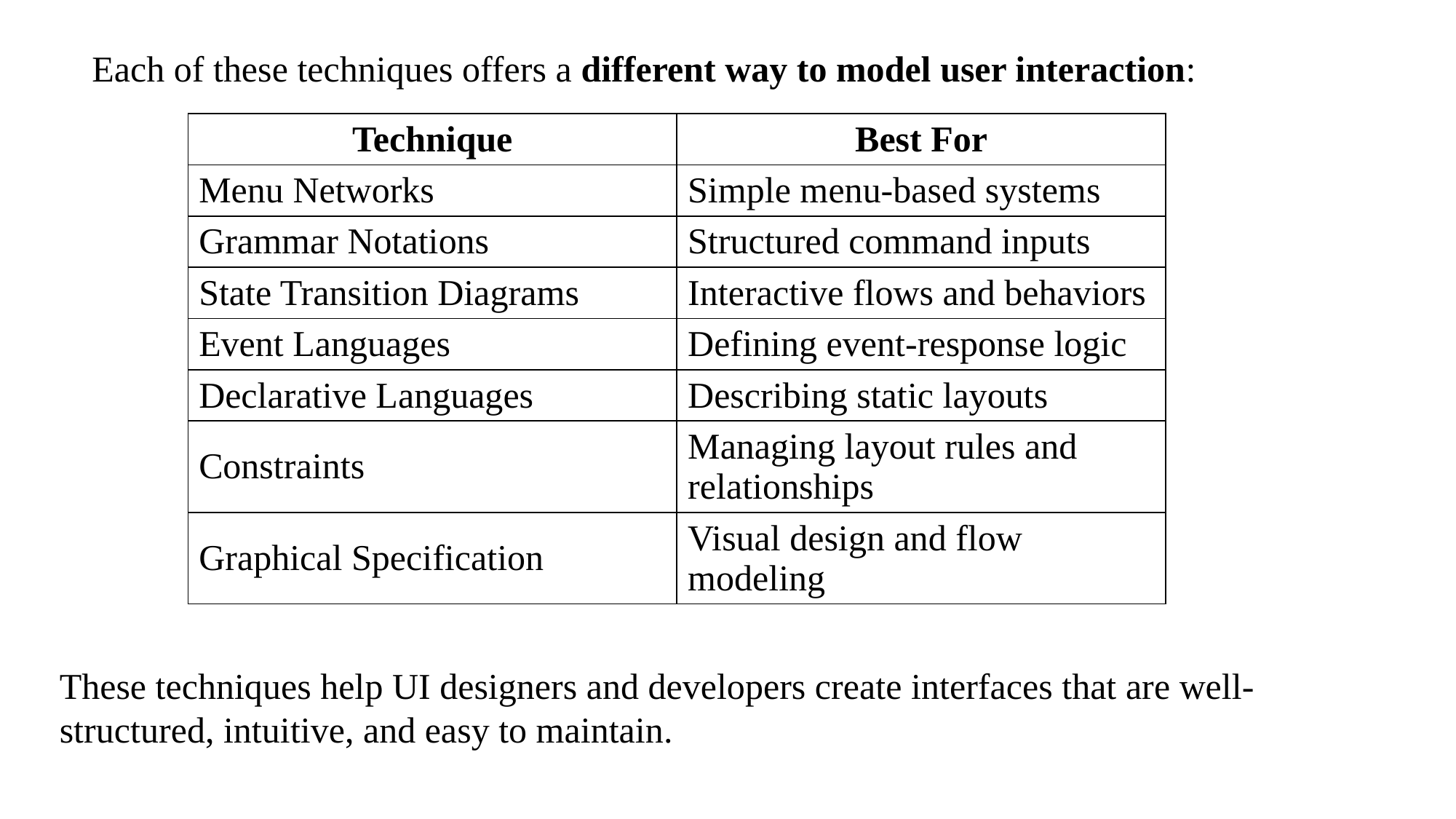

Each of these techniques offers a different way to model user interaction:

| Technique | Best For |
| --- | --- |
| Menu Networks | Simple menu-based systems |
| Grammar Notations | Structured command inputs |
| State Transition Diagrams | Interactive flows and behaviors |
| Event Languages | Defining event-response logic |
| Declarative Languages | Describing static layouts |
| Constraints | Managing layout rules and relationships |
| Graphical Specification | Visual design and flow modeling |
These techniques help UI designers and developers create interfaces that are well-structured, intuitive, and easy to maintain.